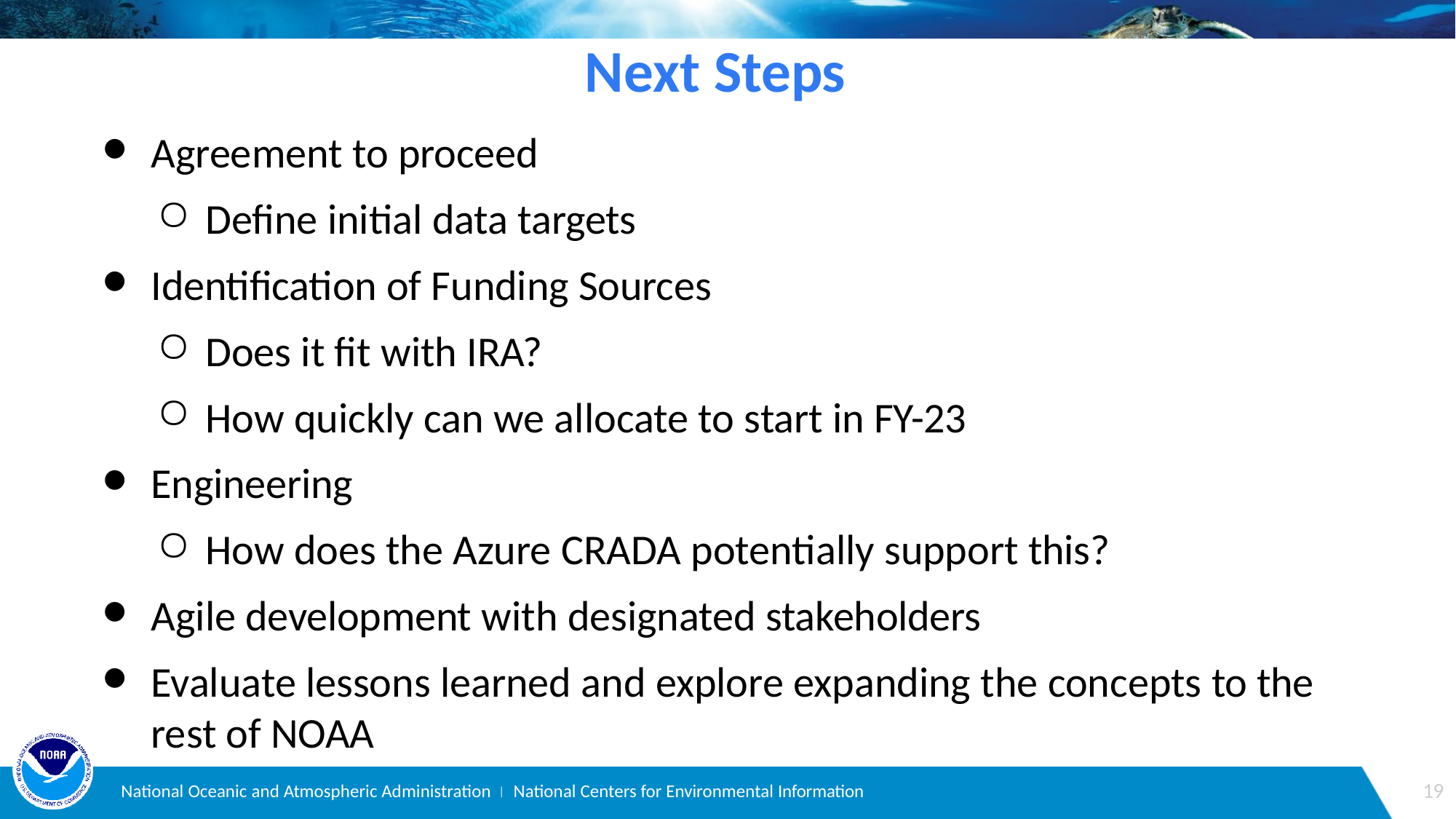

# Next Steps
Agreement to proceed
Define initial data targets
Identification of Funding Sources
Does it fit with IRA?
How quickly can we allocate to start in FY-23
Engineering
How does the Azure CRADA potentially support this?
Agile development with designated stakeholders
Evaluate lessons learned and explore expanding the concepts to the rest of NOAA
19
National Oceanic and Atmospheric Administration ⎸National Centers for Environmental Information